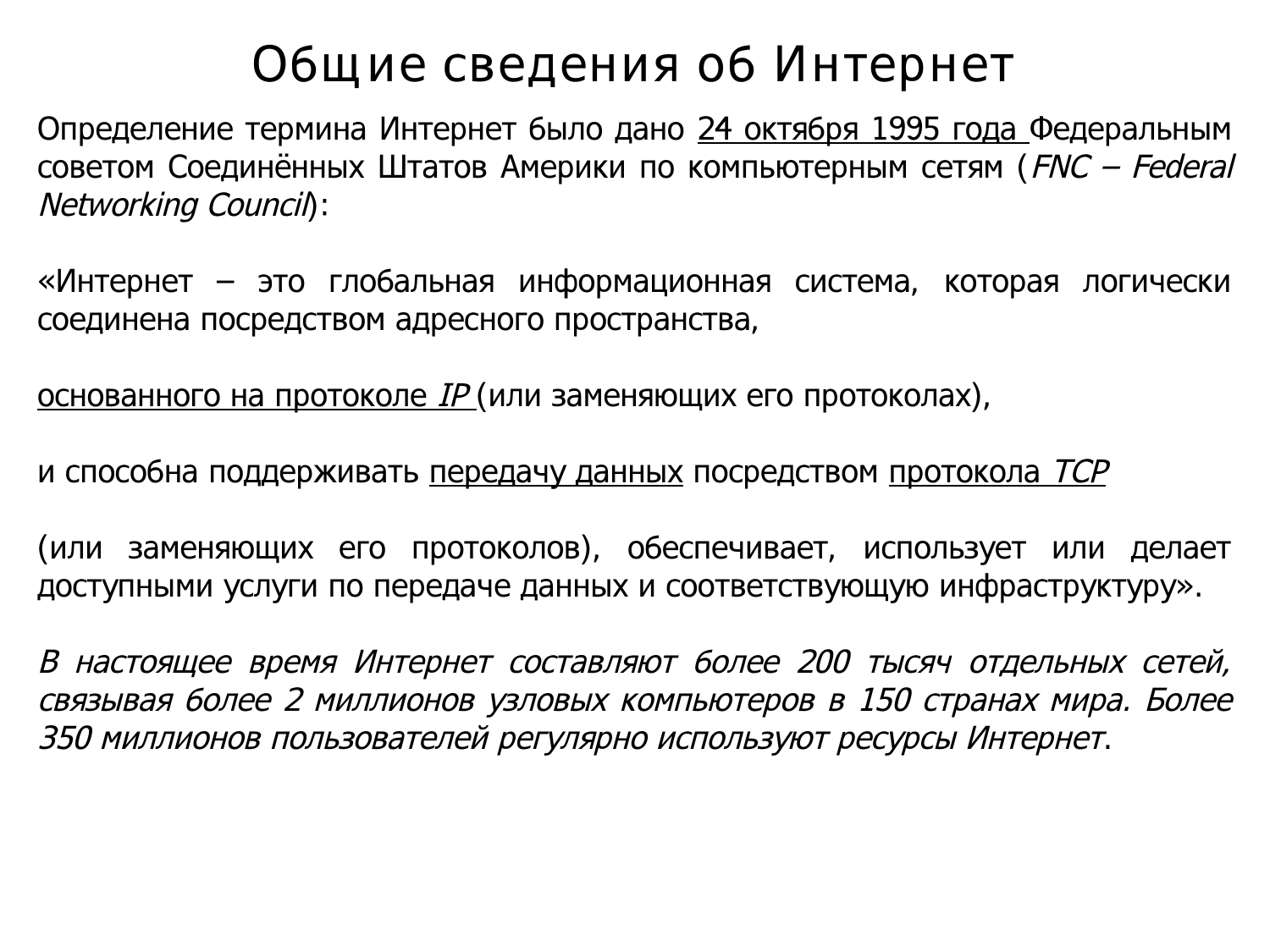

Общие сведения об Интернет
Определение термина Интернет было дано 24 октября 1995 года Федеральным советом Соединённых Штатов Америки по компьютерным сетям (FNC – Federal Networking Counсil):

«Интернет – это глобальная информационная система, которая логически соединена посредством адресного пространства,

основанного на протоколе IP (или заменяющих его протоколах),

и способна поддерживать передачу данных посредством протокола ТСР

(или заменяющих его протоколов), обеспечивает, использует или делает доступными услуги по передаче данных и соответствующую инфраструктуру».

В настоящее время Интернет составляют более 200 тысяч отдельных сетей, связывая более 2 миллионов узловых компьютеров в 150 странах мира. Более 350 миллионов пользователей регулярно используют ресурсы Интернет.